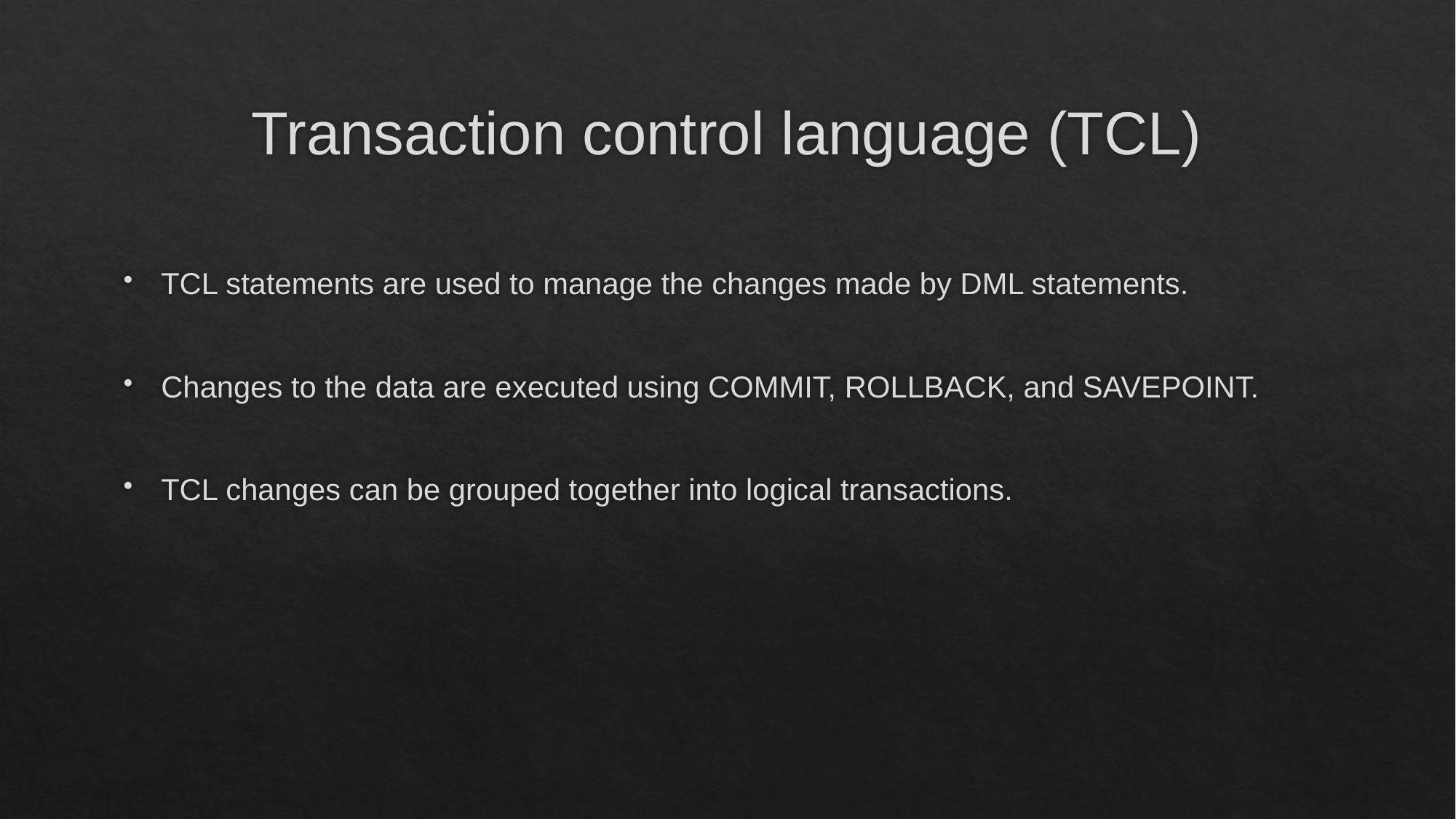

# Transaction control language (TCL)

TCL statements are used to manage the changes made by DML statements.

Changes to the data are executed using COMMIT, ROLLBACK, and SAVEPOINT.

TCL changes can be grouped together into logical transactions.